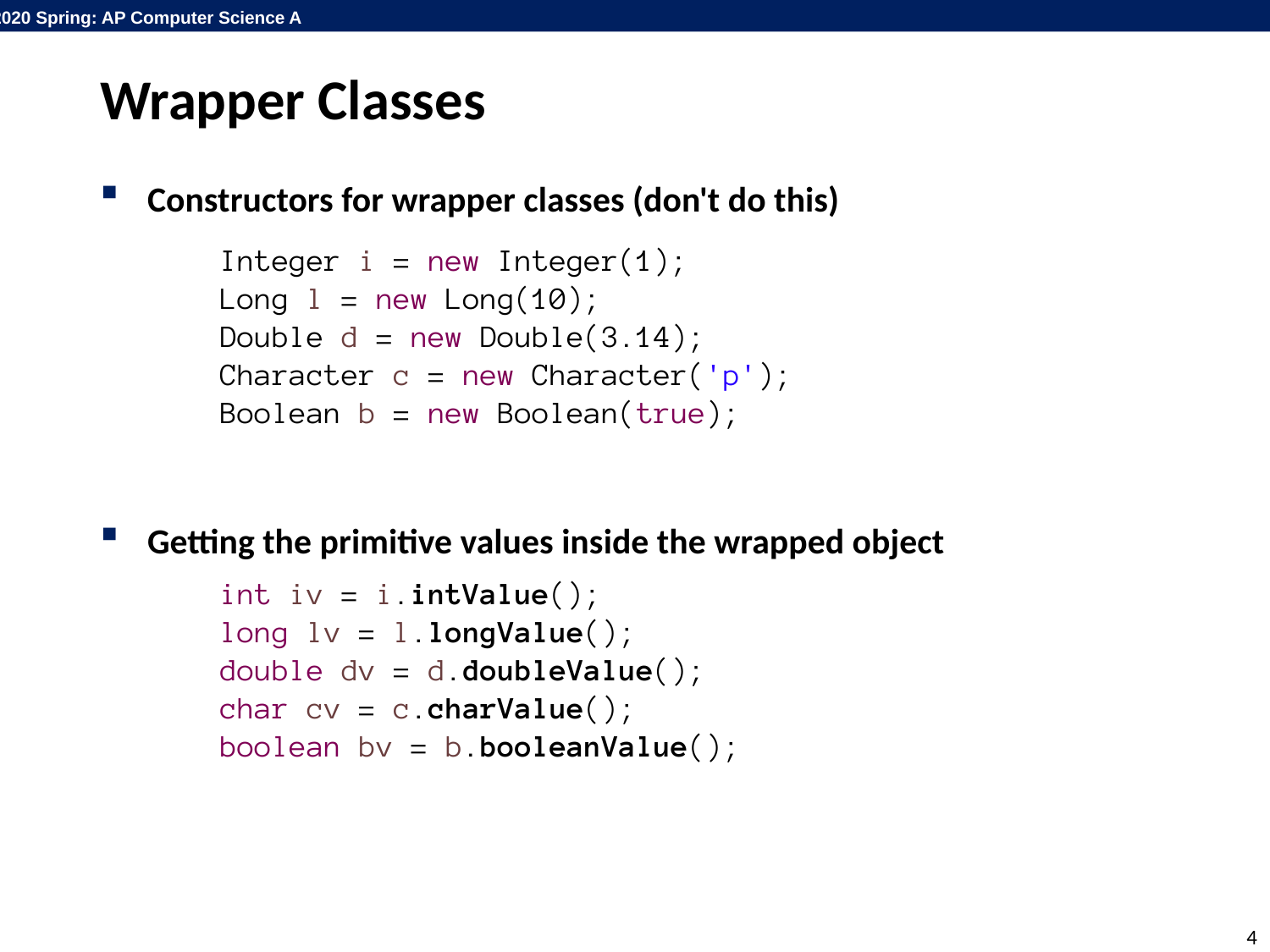

# Wrapper Classes
Constructors for wrapper classes (don't do this)

Getting the primitive values inside the wrapped object
Integer i = new Integer(1);
Long l = new Long(10);
Double d = new Double(3.14);
Character c = new Character('p');
Boolean b = new Boolean(true);
int iv = i.intValue();
long lv = l.longValue();
double dv = d.doubleValue();
char cv = c.charValue();
boolean bv = b.booleanValue();
4